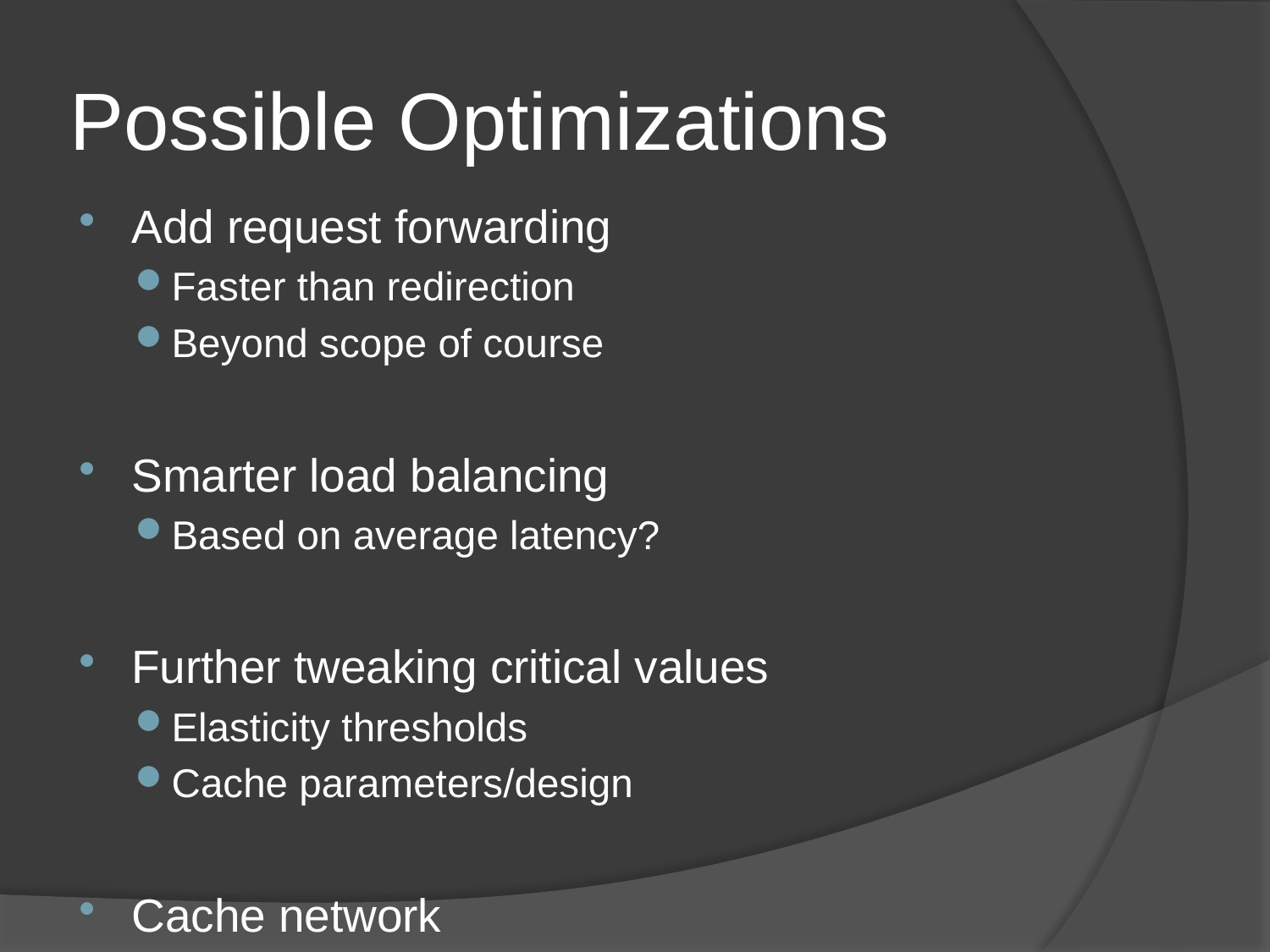

# Possible Optimizations
Add request forwarding
Faster than redirection
Beyond scope of course

Smarter load balancing
Based on average latency?

Further tweaking critical values
Elasticity thresholds
Cache parameters/design

Cache network